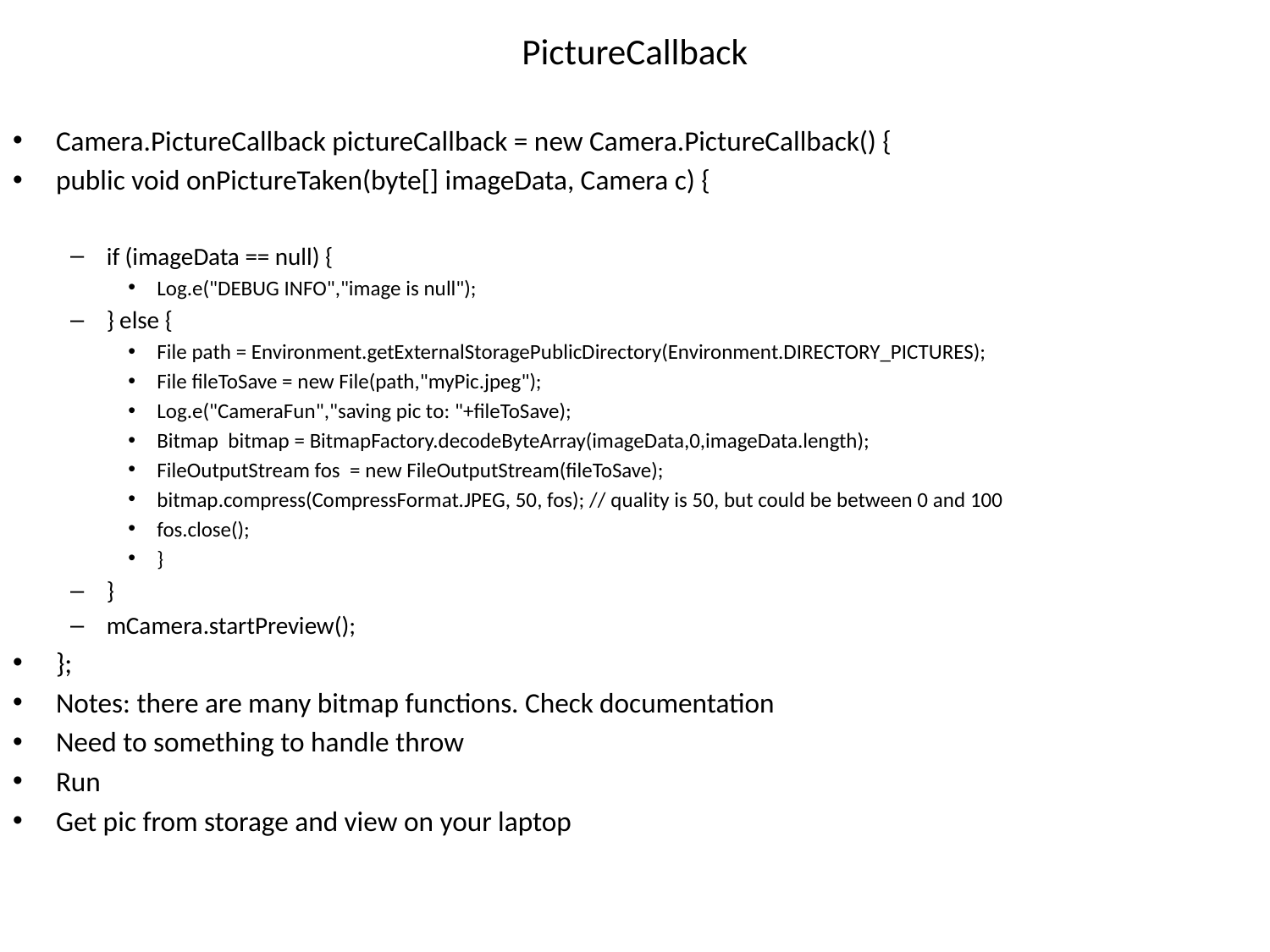

# PictureCallback
Camera.PictureCallback pictureCallback = new Camera.PictureCallback() {
public void onPictureTaken(byte[] imageData, Camera c) {

if (imageData == null) {
Log.e("DEBUG INFO","image is null");
} else {
File path = Environment.getExternalStoragePublicDirectory(Environment.DIRECTORY_PICTURES);
File fileToSave = new File(path,"myPic.jpeg");
Log.e("CameraFun","saving pic to: "+fileToSave);
Bitmap  bitmap = BitmapFactory.decodeByteArray(imageData,0,imageData.length);
FileOutputStream fos  = new FileOutputStream(fileToSave);
bitmap.compress(CompressFormat.JPEG, 50, fos); // quality is 50, but could be between 0 and 100
fos.close();
}
}
mCamera.startPreview();
};
Notes: there are many bitmap functions. Check documentation
Need to something to handle throw
Run
Get pic from storage and view on your laptop